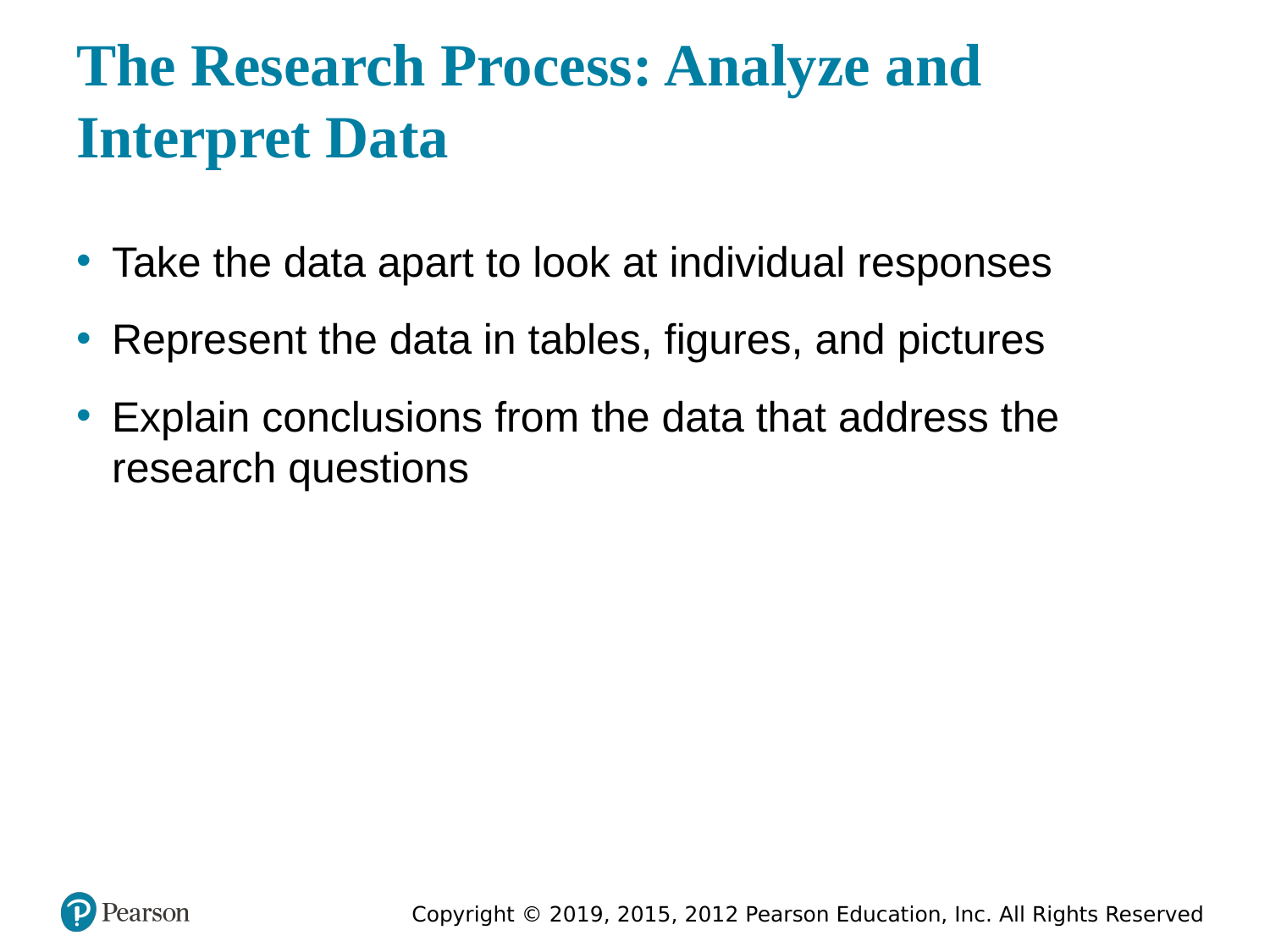

# The Research Process: Analyze and Interpret Data
Take the data apart to look at individual responses
Represent the data in tables, figures, and pictures
Explain conclusions from the data that address the research questions